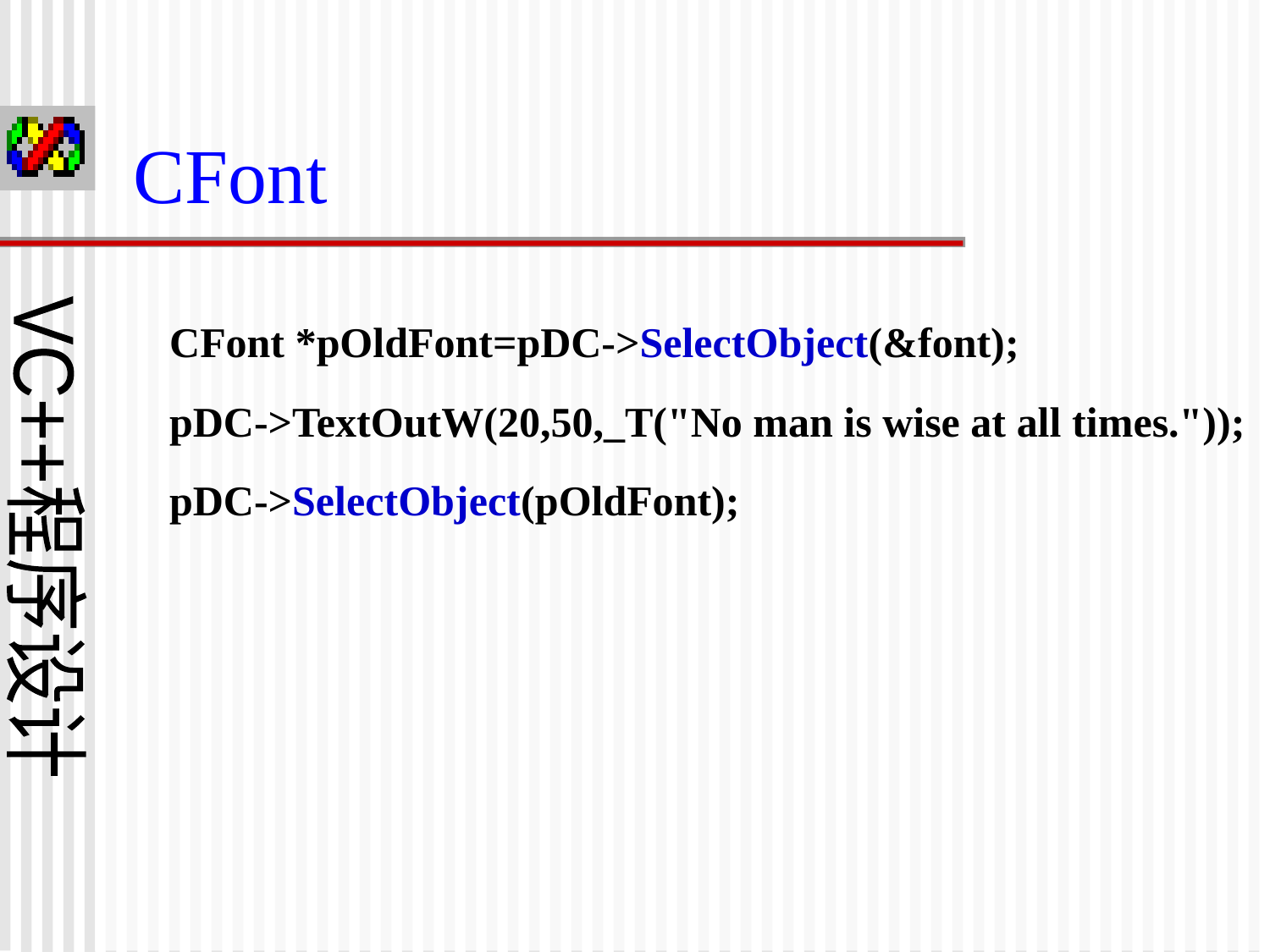

# CFont
CFont *pOldFont=pDC->SelectObject(&font);
pDC->TextOutW(20,50,_T("No man is wise at all times."));
pDC->SelectObject(pOldFont);